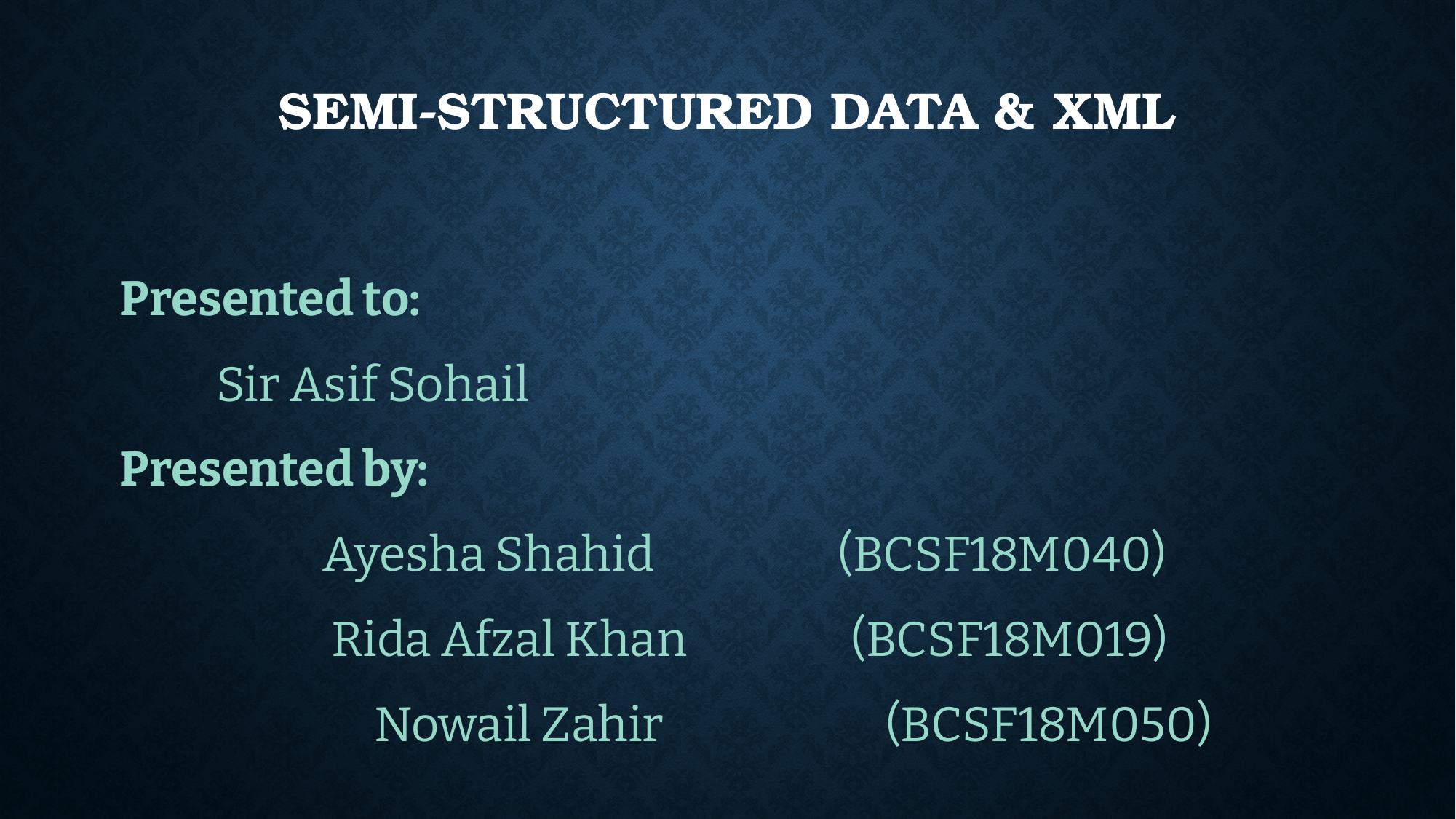

# Semi-structured data & xml
Presented to:
          Sir Asif Sohail
Presented by:
Ayesha Shahid                   (BCSF18M040)
 Rida Afzal Khan                 (BCSF18M019)
          Nowail Zahir                       (BCSF18M050)